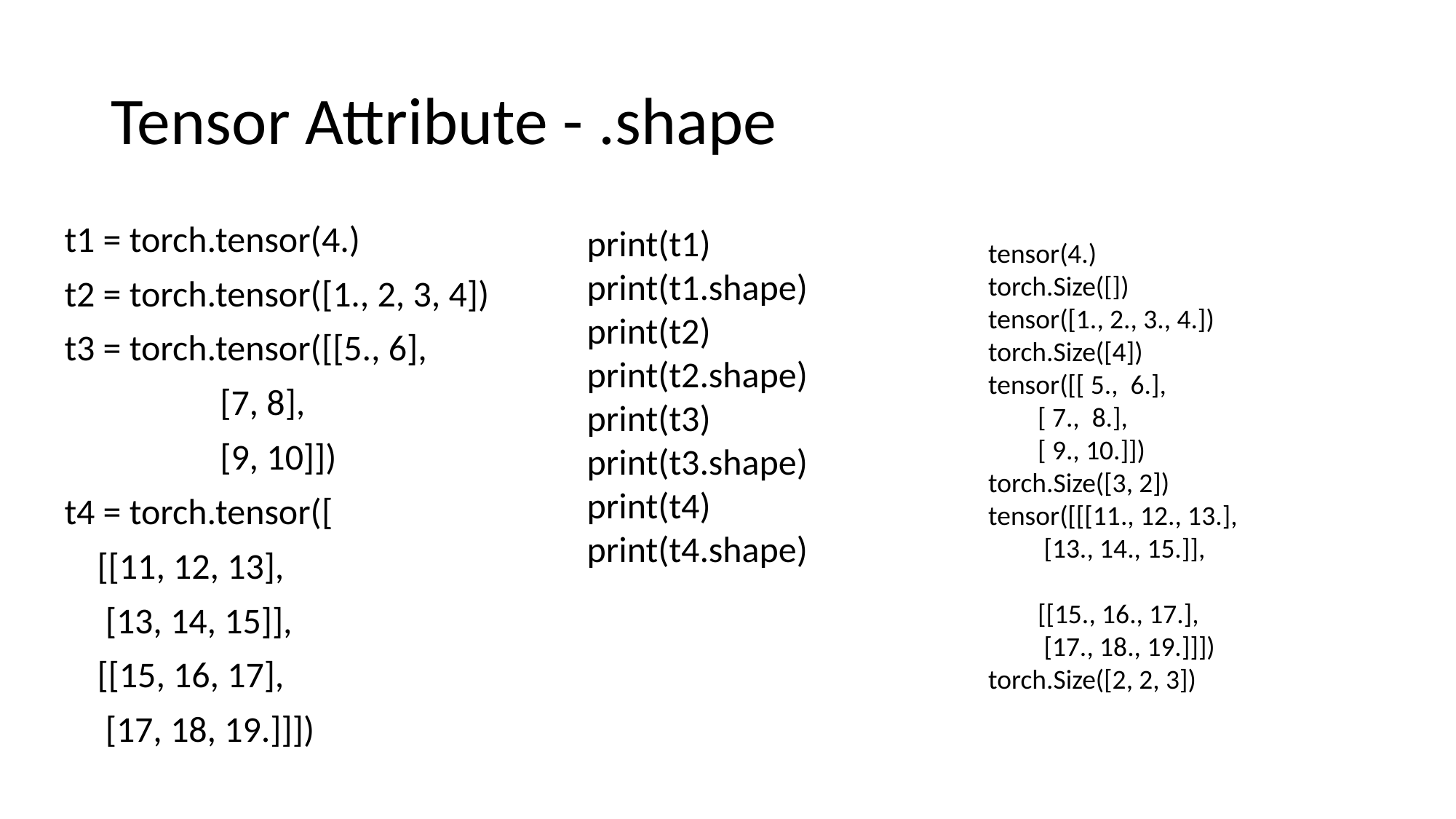

# Tensor Attribute - .shape
t1 = torch.tensor(4.)
t2 = torch.tensor([1., 2, 3, 4])
t3 = torch.tensor([[5., 6],
                   [7, 8],
                   [9, 10]])
t4 = torch.tensor([
    [[11, 12, 13],
     [13, 14, 15]],
    [[15, 16, 17],
     [17, 18, 19.]]])

print(t1)
print(t1.shape)
print(t2)
print(t2.shape)
print(t3)
print(t3.shape)
print(t4)
print(t4.shape)
tensor(4.)
torch.Size([])
tensor([1., 2., 3., 4.])
torch.Size([4])
tensor([[ 5.,  6.],
        [ 7.,  8.],
        [ 9., 10.]])
torch.Size([3, 2])
tensor([[[11., 12., 13.],
         [13., 14., 15.]],

        [[15., 16., 17.],
         [17., 18., 19.]]])
torch.Size([2, 2, 3])